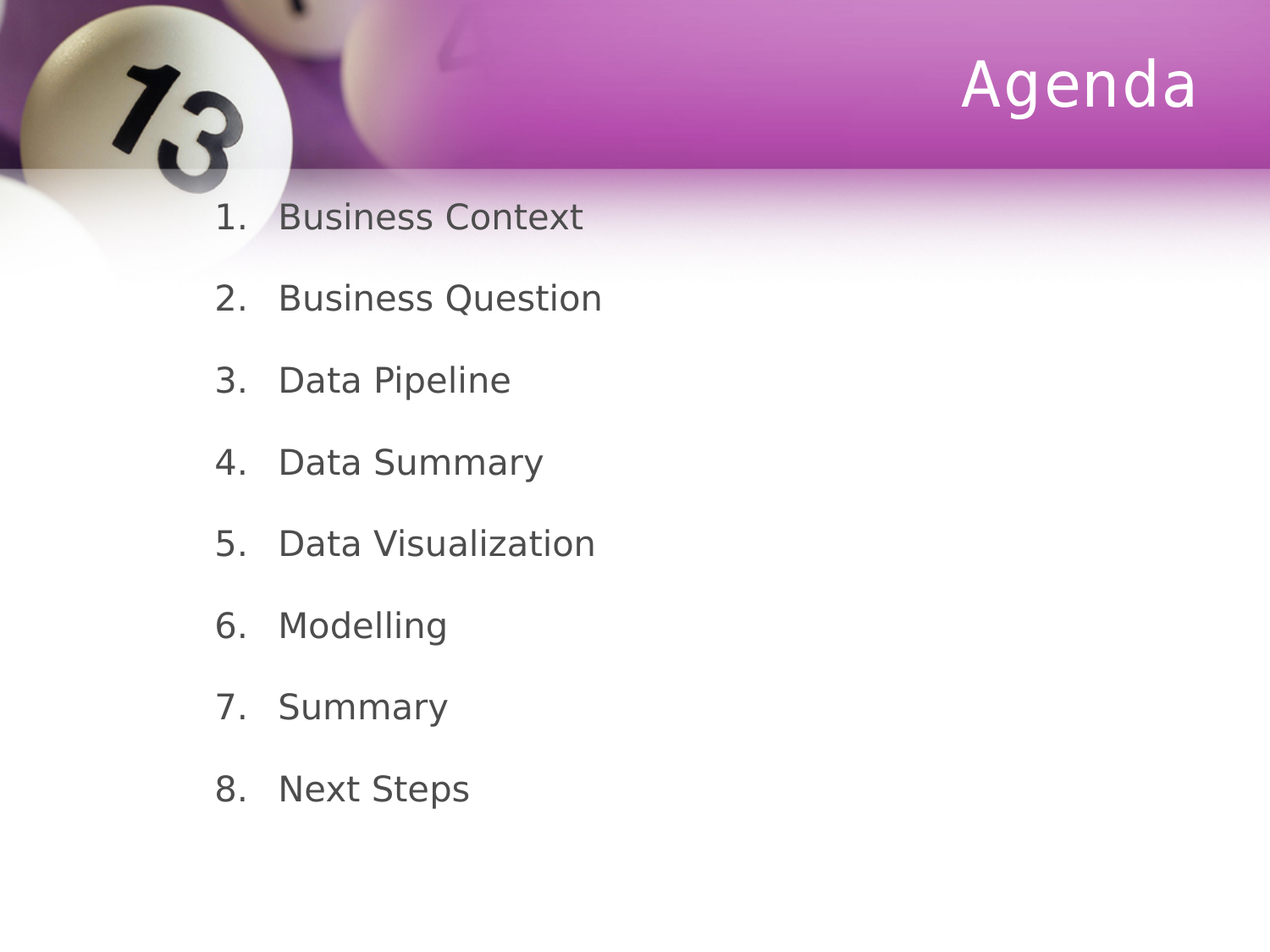

# Agenda
Business Context

Business Question

Data Pipeline

Data Summary

Data Visualization

Modelling

Summary

Next Steps